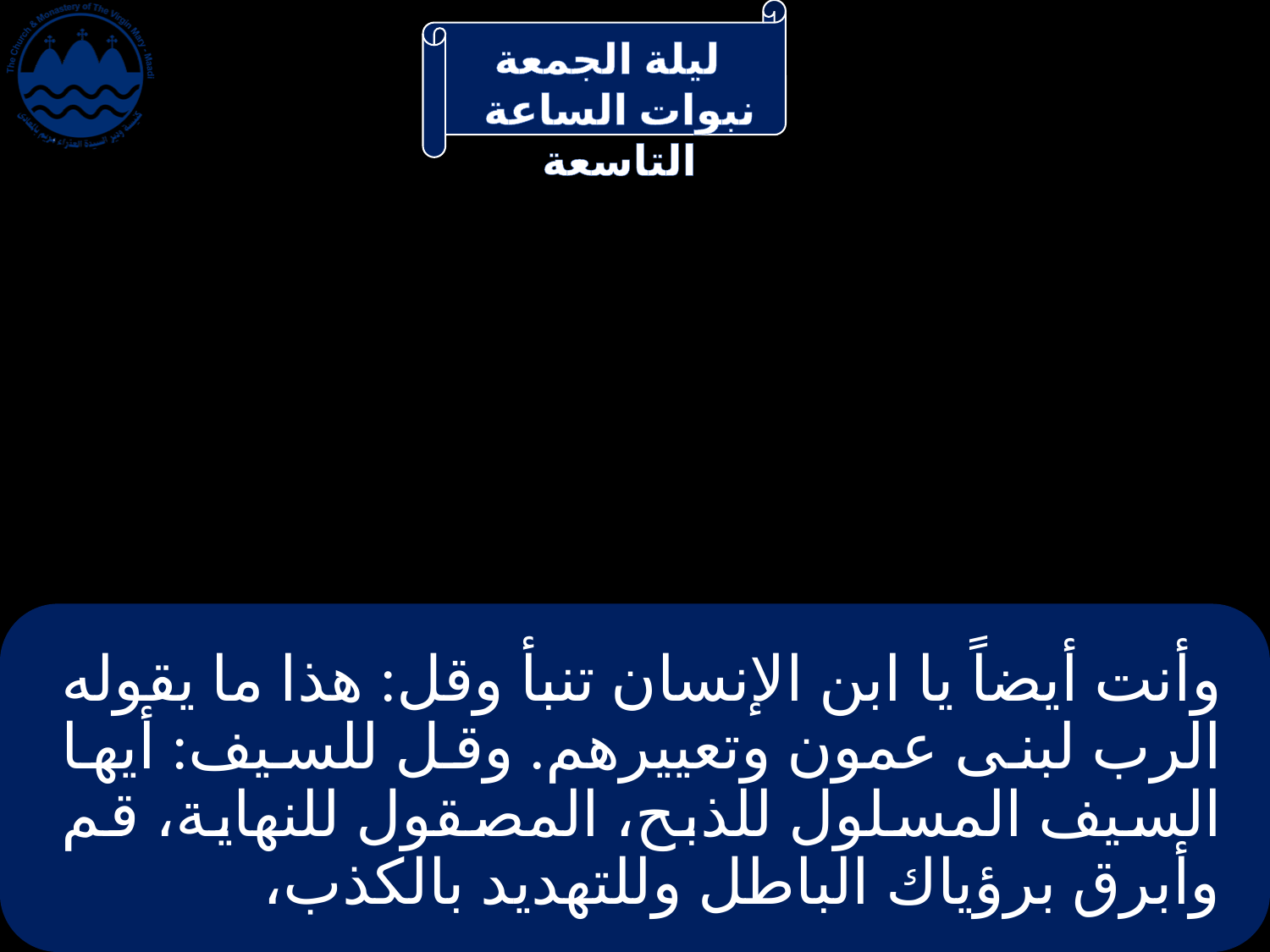

# وأنت أيضاً يا ابن الإنسان تنبأ وقل: هذا ما يقوله الرب لبنى عمون وتعييرهم. وقل للسيف: أيها السيف المسلول للذبح، المصقول للنهاية، قم وأبرق برؤياك الباطل وللتهديد بالكذب،